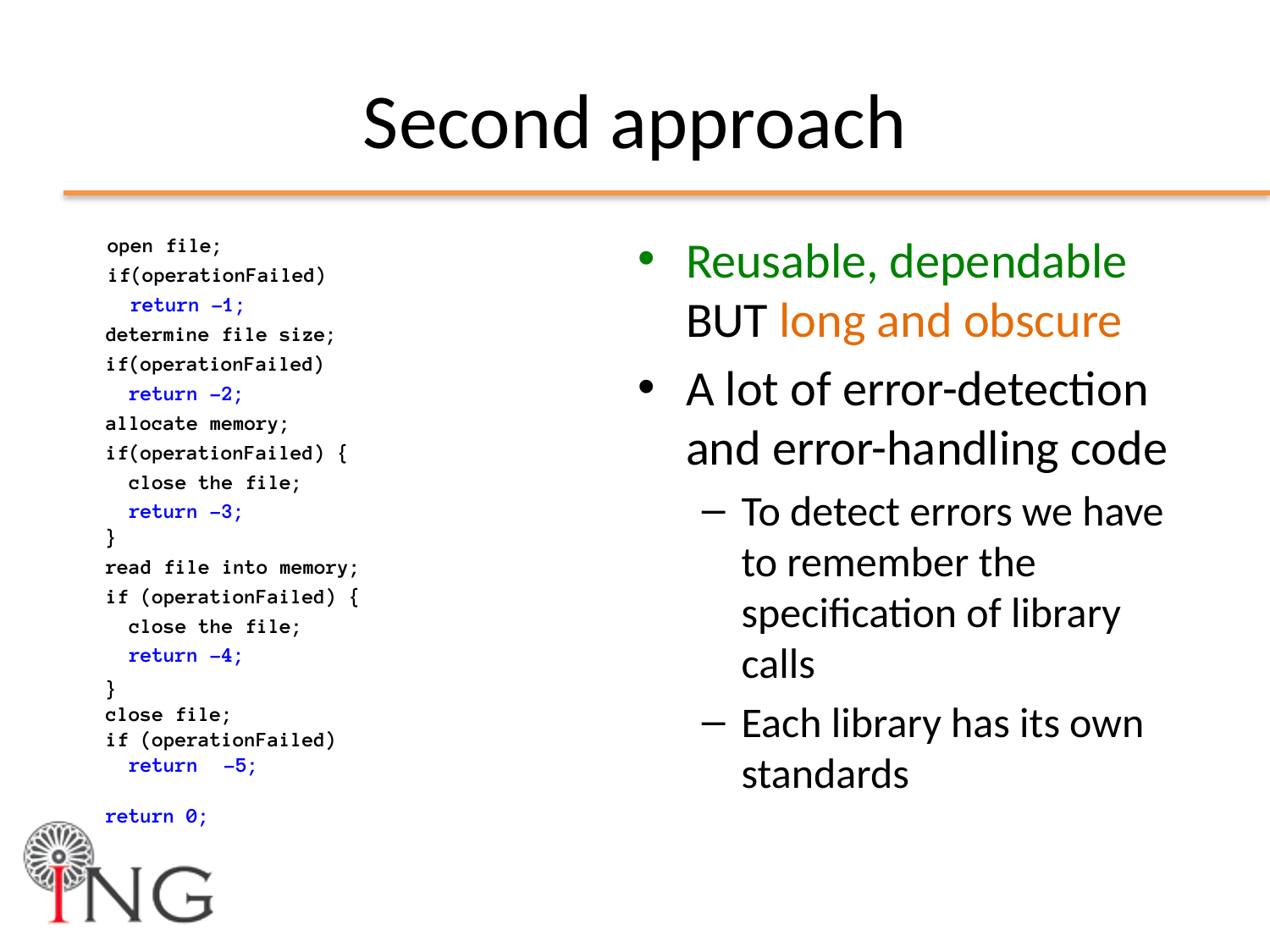

# Second approach
Reusable, dependable BUT long and obscure
A lot of error-detection and error-handling code
To detect errors we have to remember the specification of library calls
Each library has its own standards

open file;
if(operationFailed)
  return -1;
determine file size;
if(operationFailed)
  return -2;
allocate memory;
if(operationFailed) {
  close the file;
  return -3;
}
read file into memory;
if (operationFailed) {
  close the file;
  return -4;
}
close file;
if (operationFailed)
  return  -5;

return 0;